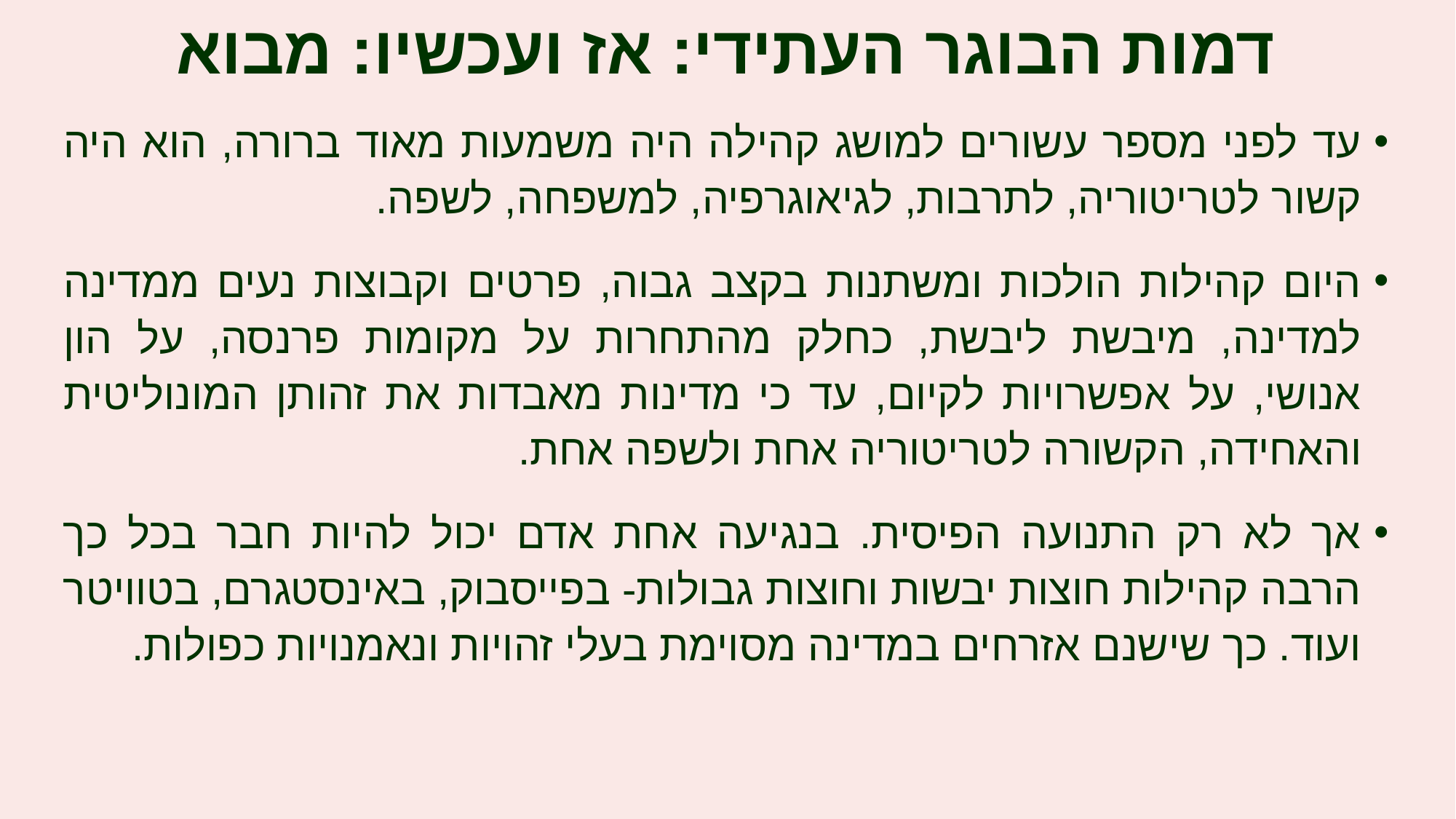

# דמות הבוגר העתידי: אז ועכשיו: מבוא
עד לפני מספר עשורים למושג קהילה היה משמעות מאוד ברורה, הוא היה קשור לטריטוריה, לתרבות, לגיאוגרפיה, למשפחה, לשפה.
היום קהילות הולכות ומשתנות בקצב גבוה, פרטים וקבוצות נעים ממדינה למדינה, מיבשת ליבשת, כחלק מהתחרות על מקומות פרנסה, על הון אנושי, על אפשרויות לקיום, עד כי מדינות מאבדות את זהותן המונוליטית והאחידה, הקשורה לטריטוריה אחת ולשפה אחת.
אך לא רק התנועה הפיסית. בנגיעה אחת אדם יכול להיות חבר בכל כך הרבה קהילות חוצות יבשות וחוצות גבולות- בפייסבוק, באינסטגרם, בטוויטר ועוד. כך שישנם אזרחים במדינה מסוימת בעלי זהויות ונאמנויות כפולות.